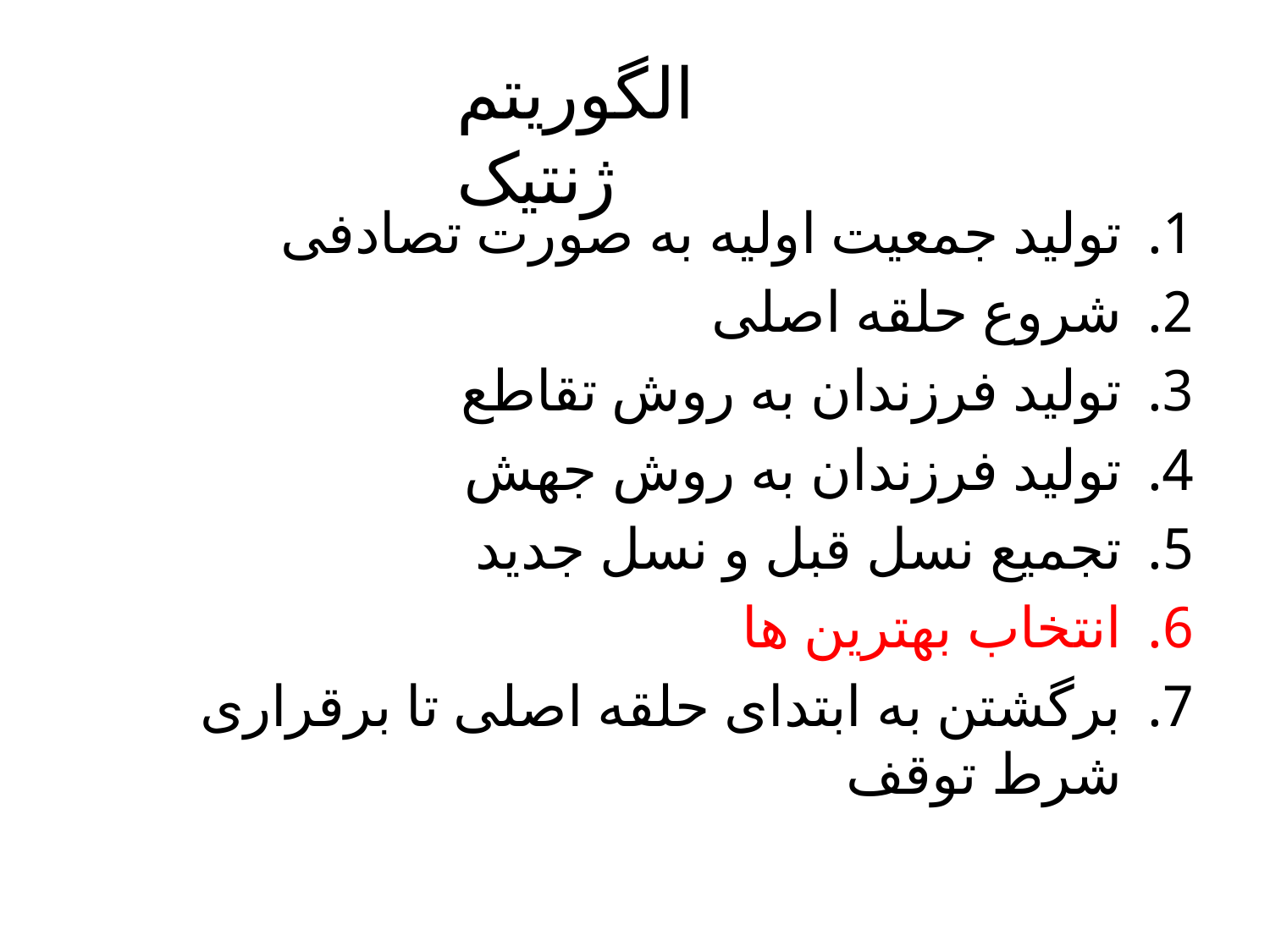

الگوریتم ژنتیک
تولید جمعیت اولیه به صورت تصادفی
شروع حلقه اصلی
تولید فرزندان به روش تقاطع
تولید فرزندان به روش جهش
تجمیع نسل قبل و نسل جدید
انتخاب بهترین ها
برگشتن به ابتدای حلقه اصلی تا برقراری شرط توقف